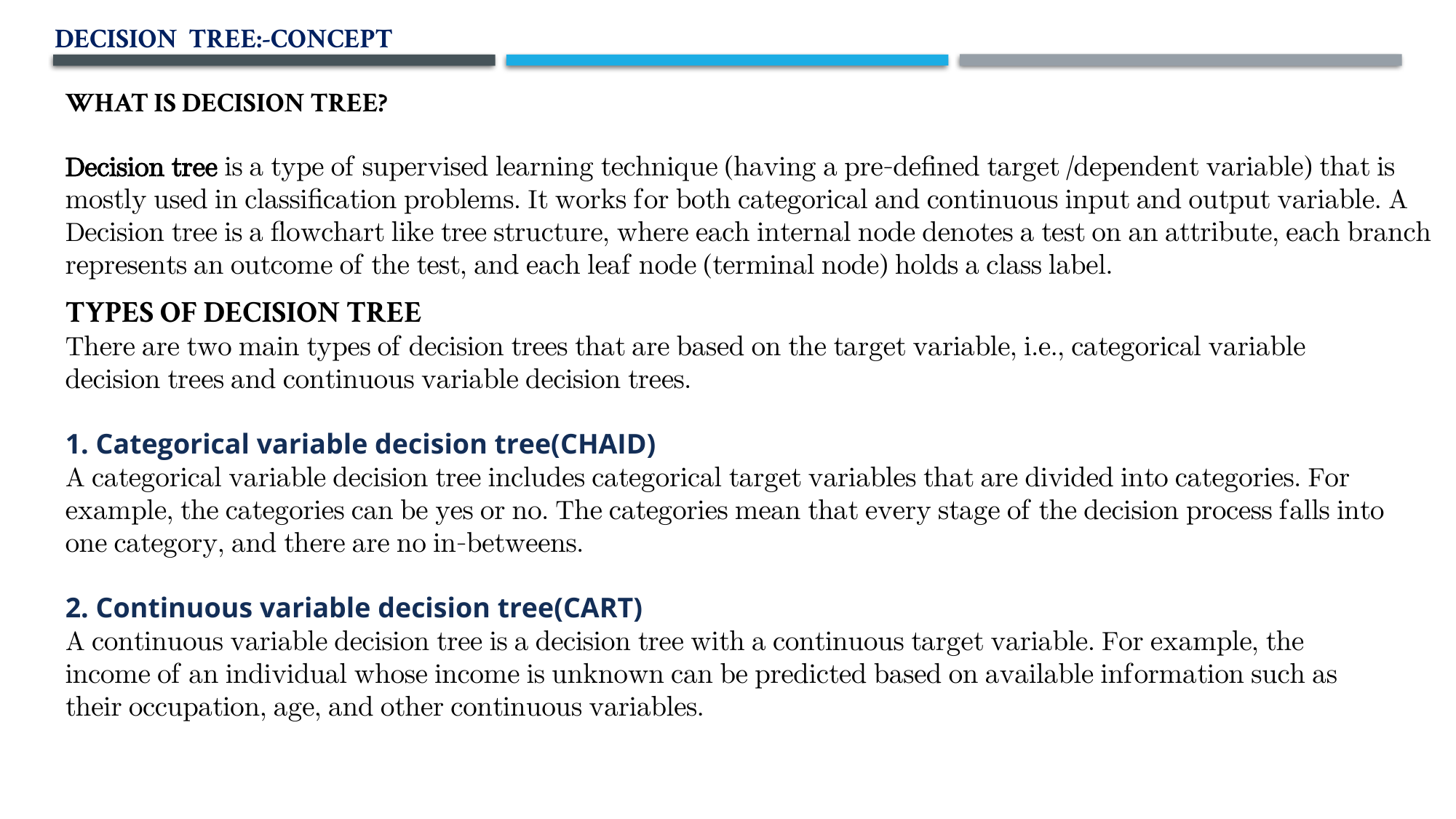

DECISION  TREE:-CONCEPT
WHAT IS DECISION TREE?
Decision tree is a type of supervised learning technique (having a pre-defined target /dependent variable) that is mostly used in classification problems. It works for both categorical and continuous input and output variable. A Decision tree is a flowchart like tree structure, where each internal node denotes a test on an attribute, each branch represents an outcome of the test, and each leaf node (terminal node) holds a class label.
TYPES OF DECISION TREE
There are two main types of decision trees that are based on the target variable, i.e., categorical variable decision trees and continuous variable decision trees.

1. Categorical variable decision tree(CHAID)
A categorical variable decision tree includes categorical target variables that are divided into categories. For example, the categories can be yes or no. The categories mean that every stage of the decision process falls into one category, and there are no in-betweens.

2. Continuous variable decision tree(CART)
A continuous variable decision tree is a decision tree with a continuous target variable. For example, the income of an individual whose income is unknown can be predicted based on available information such as their occupation, age, and other continuous variables.